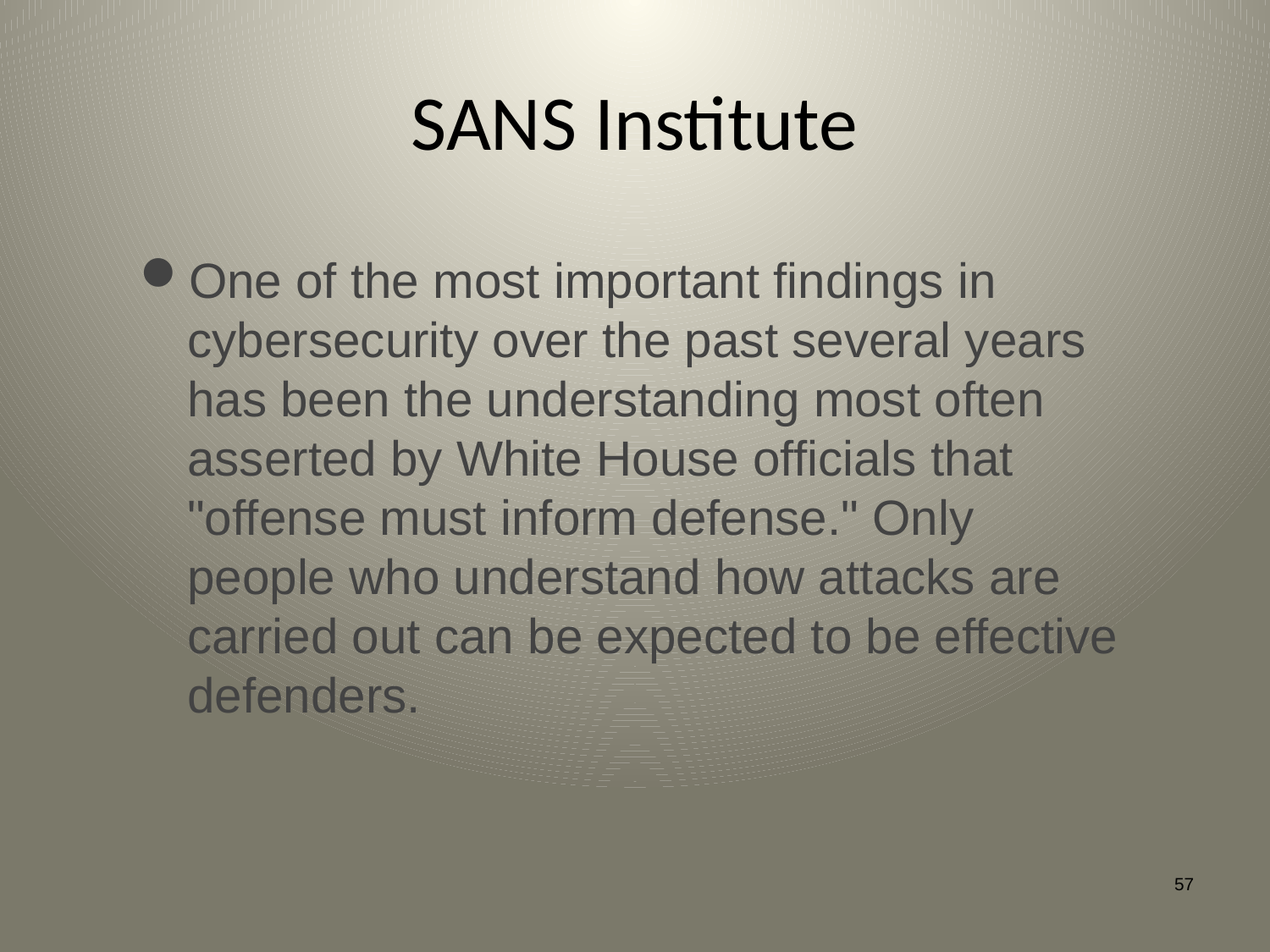

# SANS Institute
One of the most important findings in cybersecurity over the past several years has been the understanding most often asserted by White House officials that "offense must inform defense." Only people who understand how attacks are carried out can be expected to be effective defenders.
57